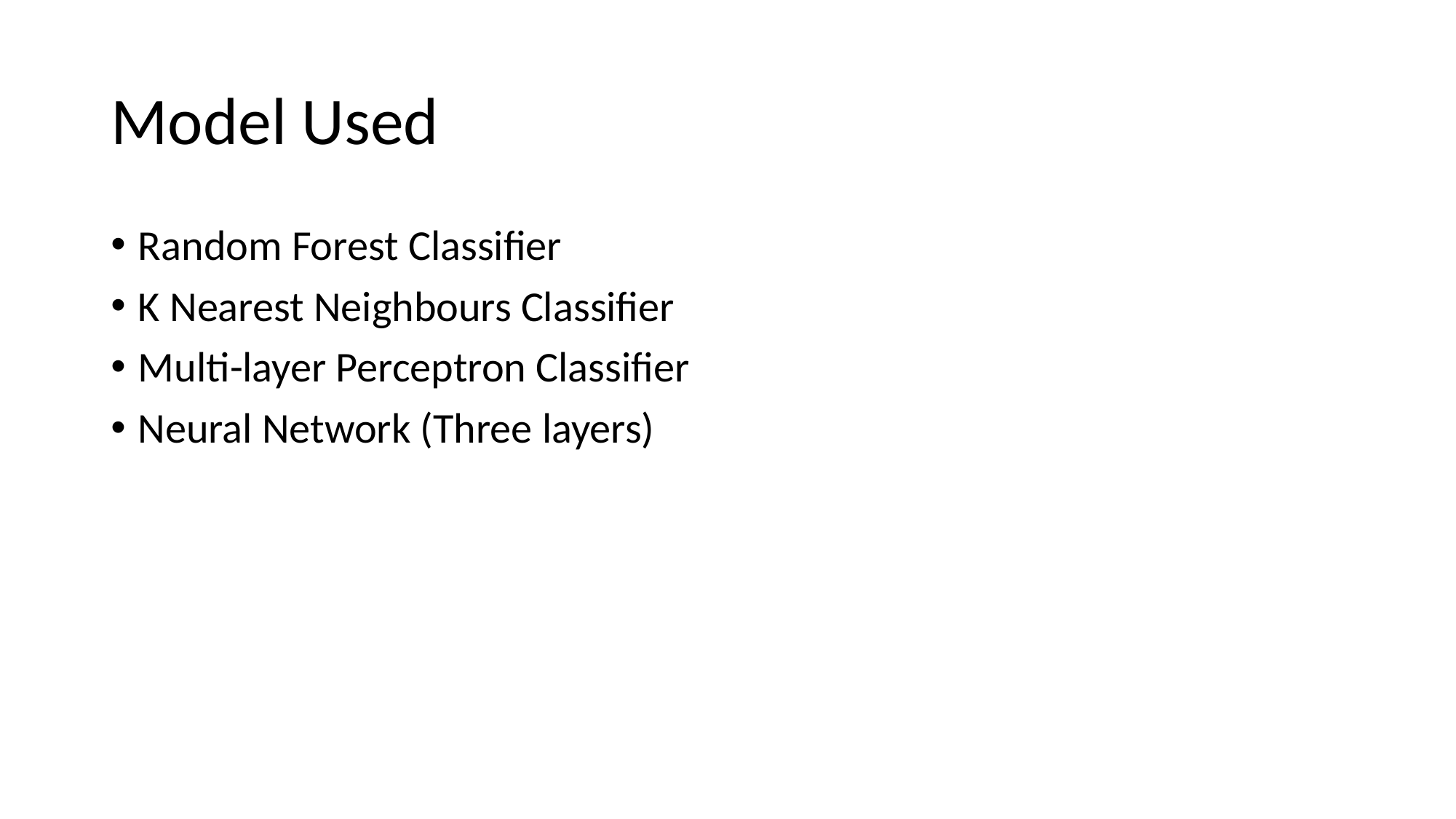

# Model Used
Random Forest Classifier
K Nearest Neighbours Classifier
Multi-layer Perceptron Classifier
Neural Network (Three layers)